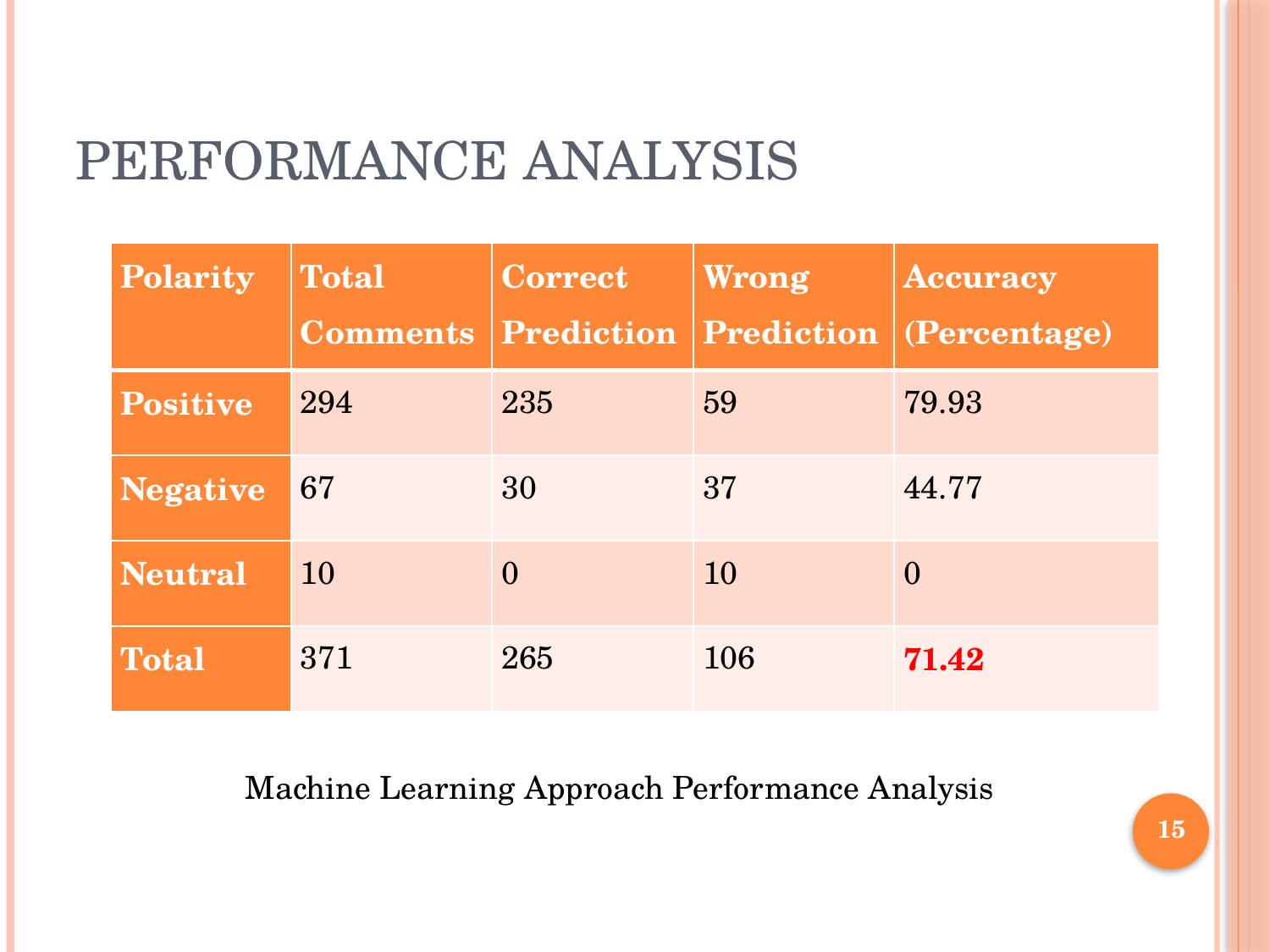

# Performance Analysis
| Polarity | Total Comments | Correct Prediction | Wrong Prediction | Accuracy (Percentage) |
| --- | --- | --- | --- | --- |
| Positive | 294 | 235 | 59 | 79.93 |
| Negative | 67 | 30 | 37 | 44.77 |
| Neutral | 10 | 0 | 10 | 0 |
| Total | 371 | 265 | 106 | 71.42 |
Machine Learning Approach Performance Analysis
15